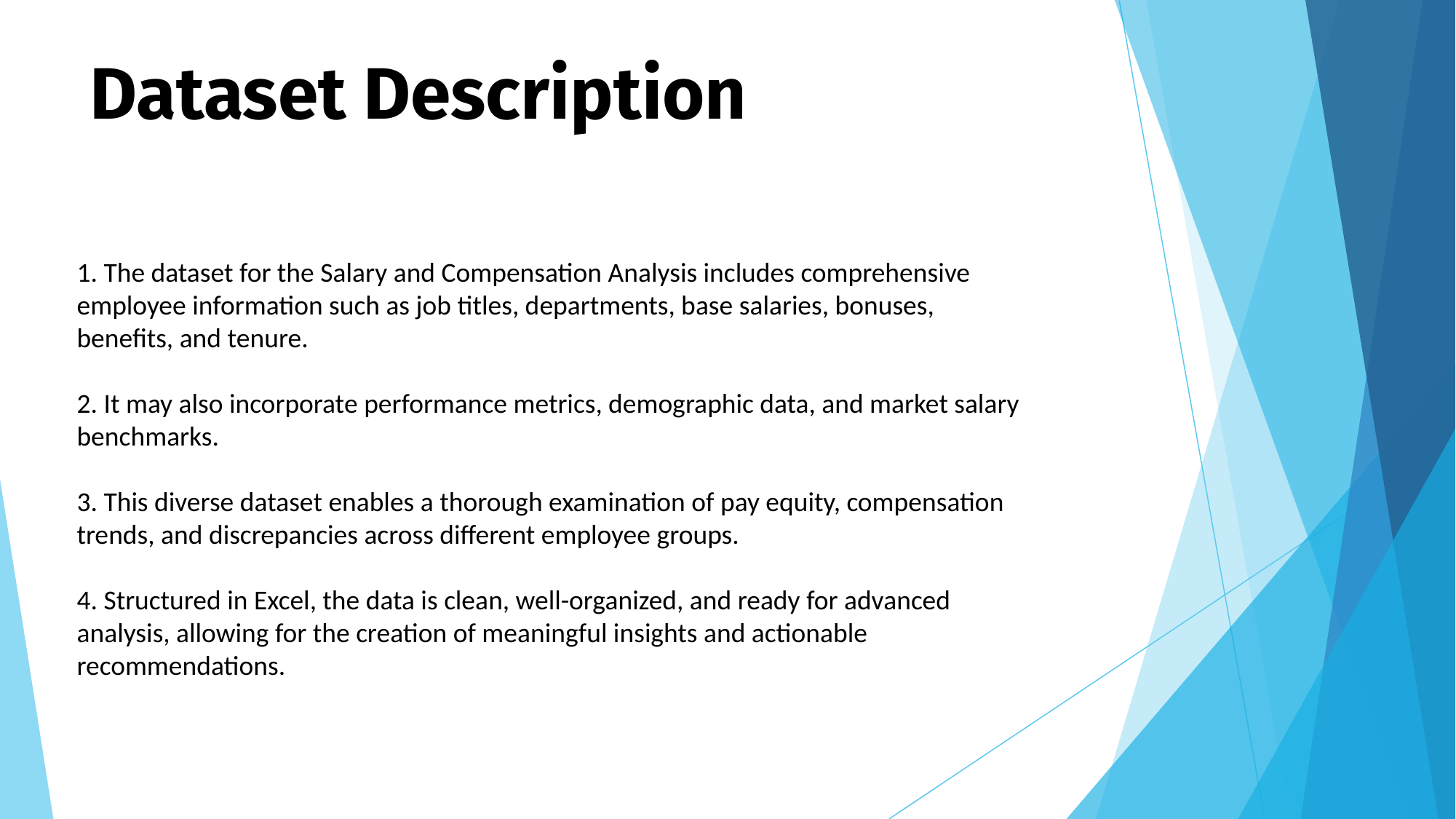

# Dataset Description
1. The dataset for the Salary and Compensation Analysis includes comprehensive employee information such as job titles, departments, base salaries, bonuses, benefits, and tenure.

2. It may also incorporate performance metrics, demographic data, and market salary
benchmarks.

3. This diverse dataset enables a thorough examination of pay equity, compensation trends, and discrepancies across different employee groups.

4. Structured in Excel, the data is clean, well-organized, and ready for advanced analysis, allowing for the creation of meaningful insights and actionable recommendations.